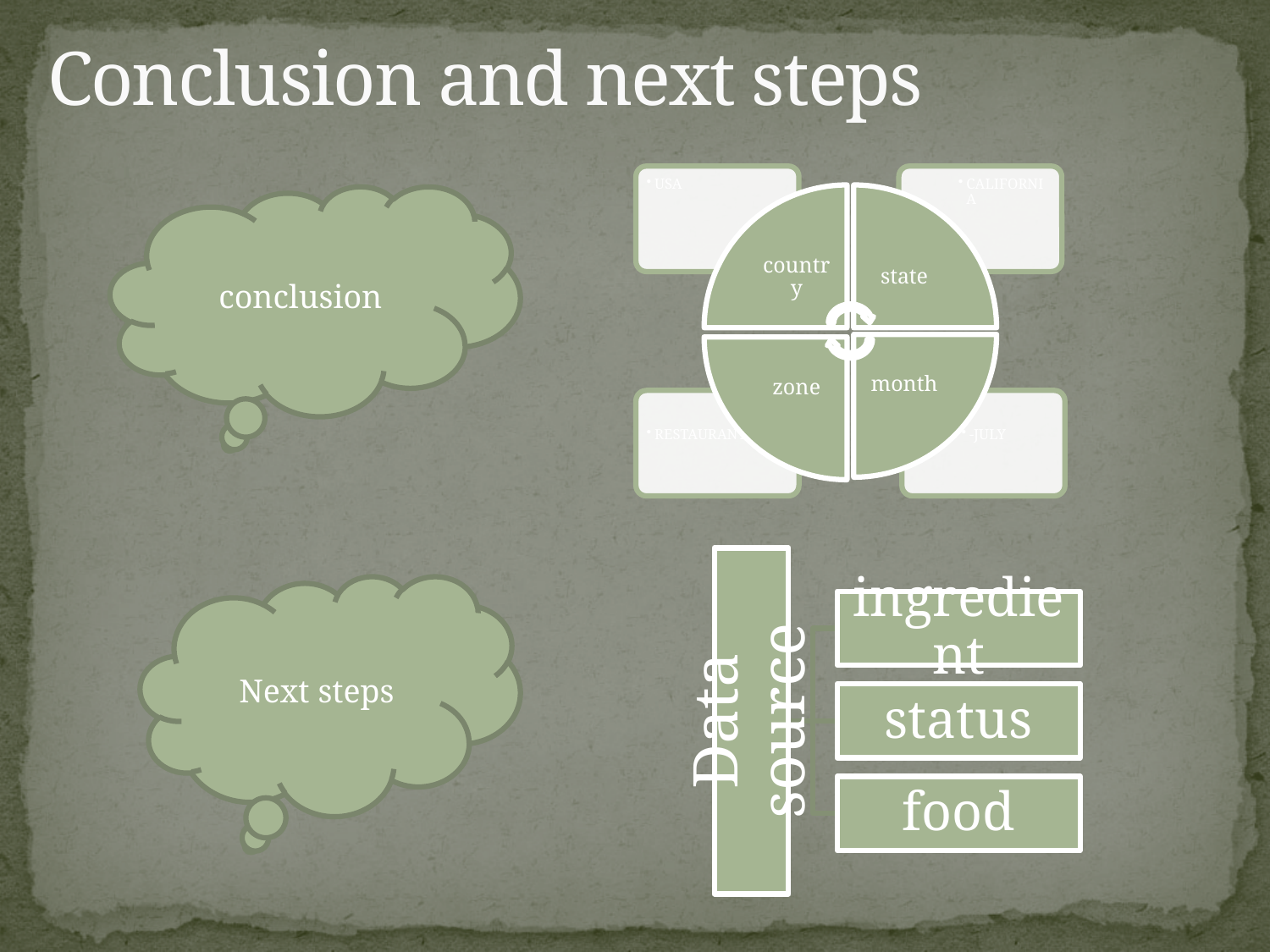

# Conclusion and next steps
-JULY
RESTAURANT
CALIFORNIA
USA
country
state
month
zone
conclusion

Data source
ingredient
status
food
Next steps